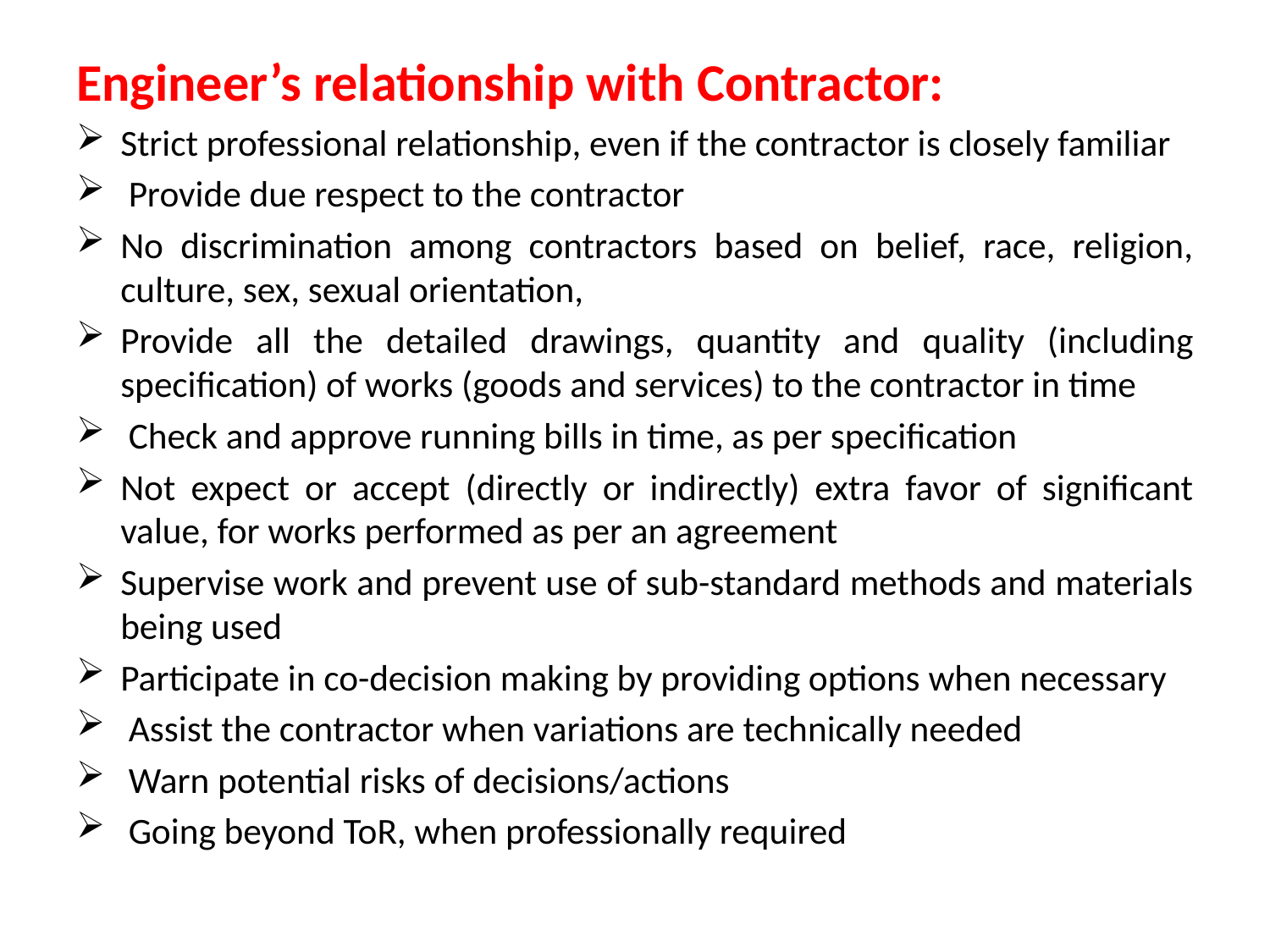

Engineer’s relationship with Contractor:
Strict professional relationship, even if the contractor is closely familiar
 Provide due respect to the contractor
No discrimination among contractors based on belief, race, religion, culture, sex, sexual orientation,
Provide all the detailed drawings, quantity and quality (including specification) of works (goods and services) to the contractor in time
 Check and approve running bills in time, as per specification
Not expect or accept (directly or indirectly) extra favor of significant value, for works performed as per an agreement
Supervise work and prevent use of sub-standard methods and materials being used
Participate in co-decision making by providing options when necessary
 Assist the contractor when variations are technically needed
 Warn potential risks of decisions/actions
 Going beyond ToR, when professionally required